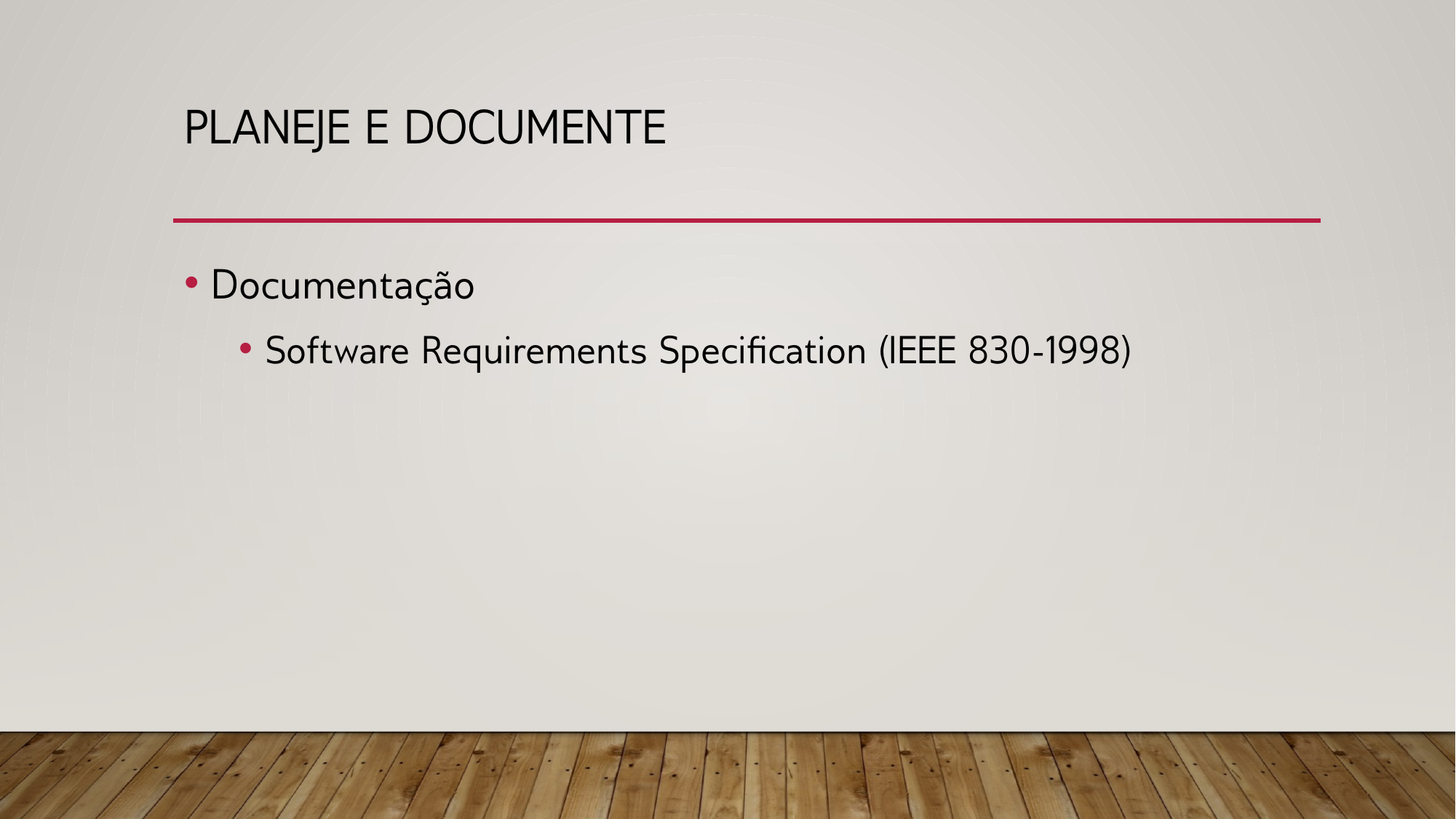

# Planeje e documente
Documentação
Software Requirements Specification (IEEE 830-1998)